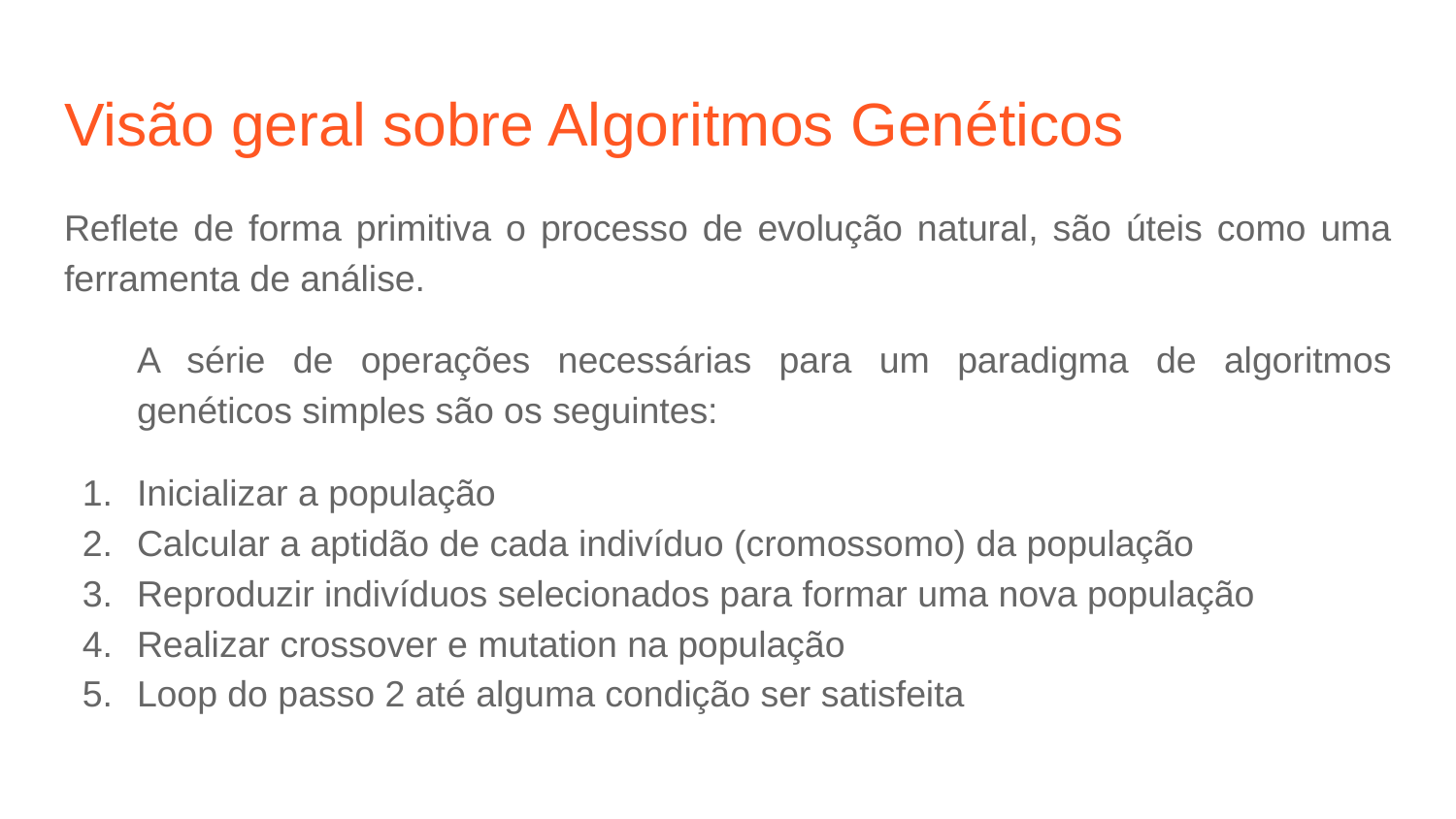

# Visão geral sobre Algoritmos Genéticos
Reflete de forma primitiva o processo de evolução natural, são úteis como uma ferramenta de análise.
A série de operações necessárias para um paradigma de algoritmos genéticos simples são os seguintes:
Inicializar a população
Calcular a aptidão de cada indivíduo (cromossomo) da população
Reproduzir indivíduos selecionados para formar uma nova população
Realizar crossover e mutation na população
Loop do passo 2 até alguma condição ser satisfeita